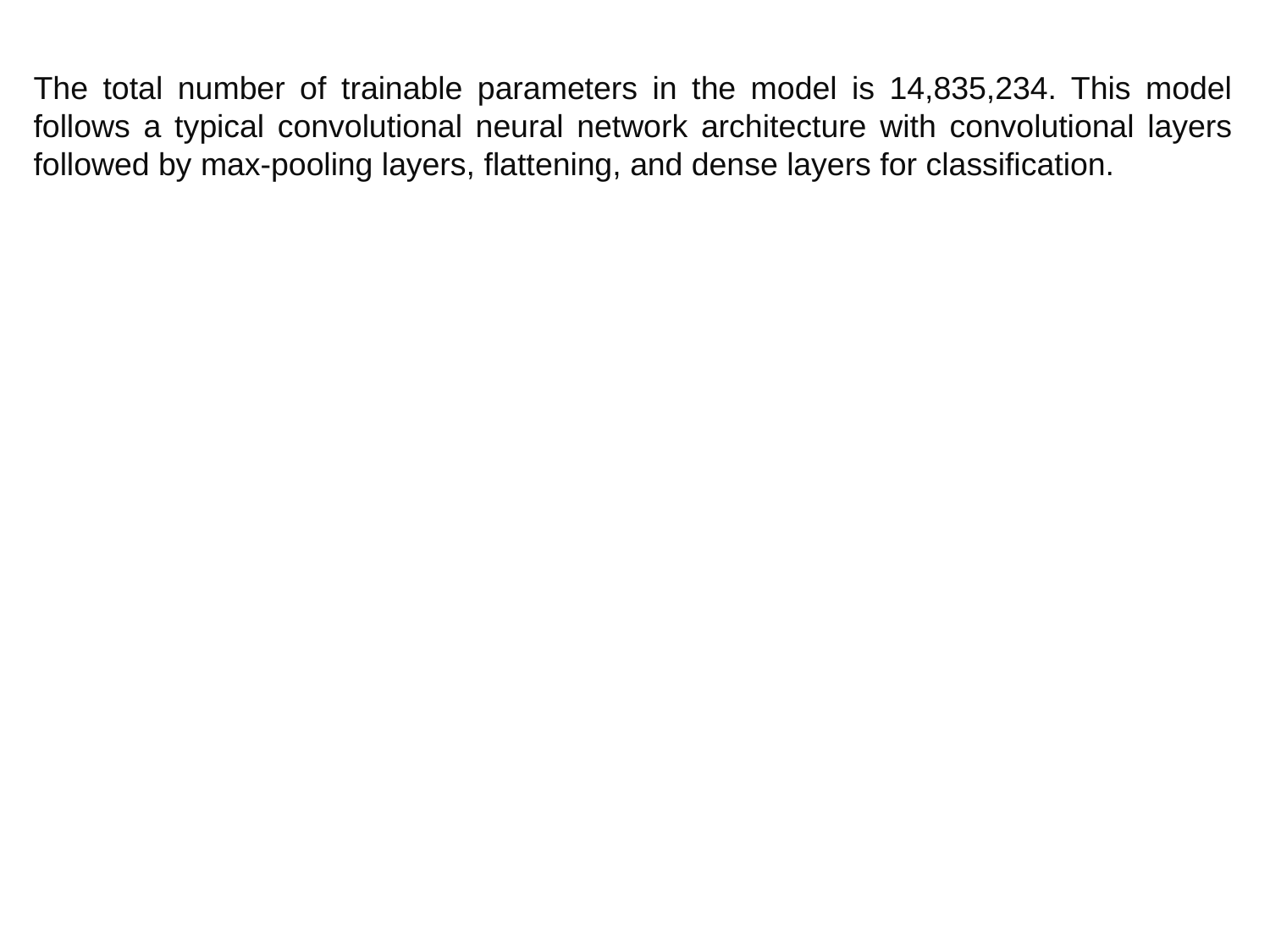

The total number of trainable parameters in the model is 14,835,234. This model follows a typical convolutional neural network architecture with convolutional layers followed by max-pooling layers, flattening, and dense layers for classification.